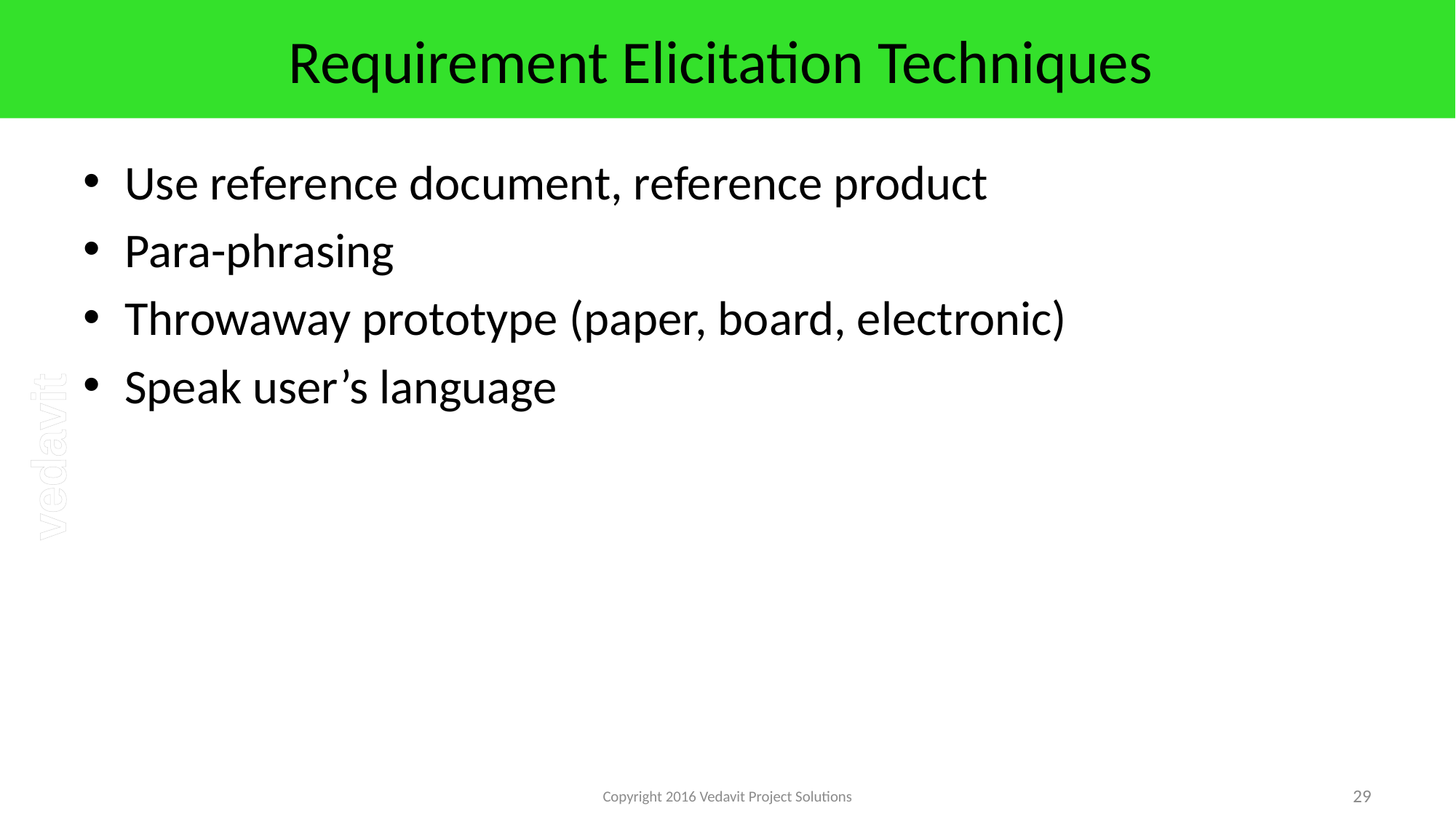

# Requirement Elicitation Techniques
Use reference document, reference product
Para-phrasing
Throwaway prototype (paper, board, electronic)
Speak user’s language
Copyright 2016 Vedavit Project Solutions
29